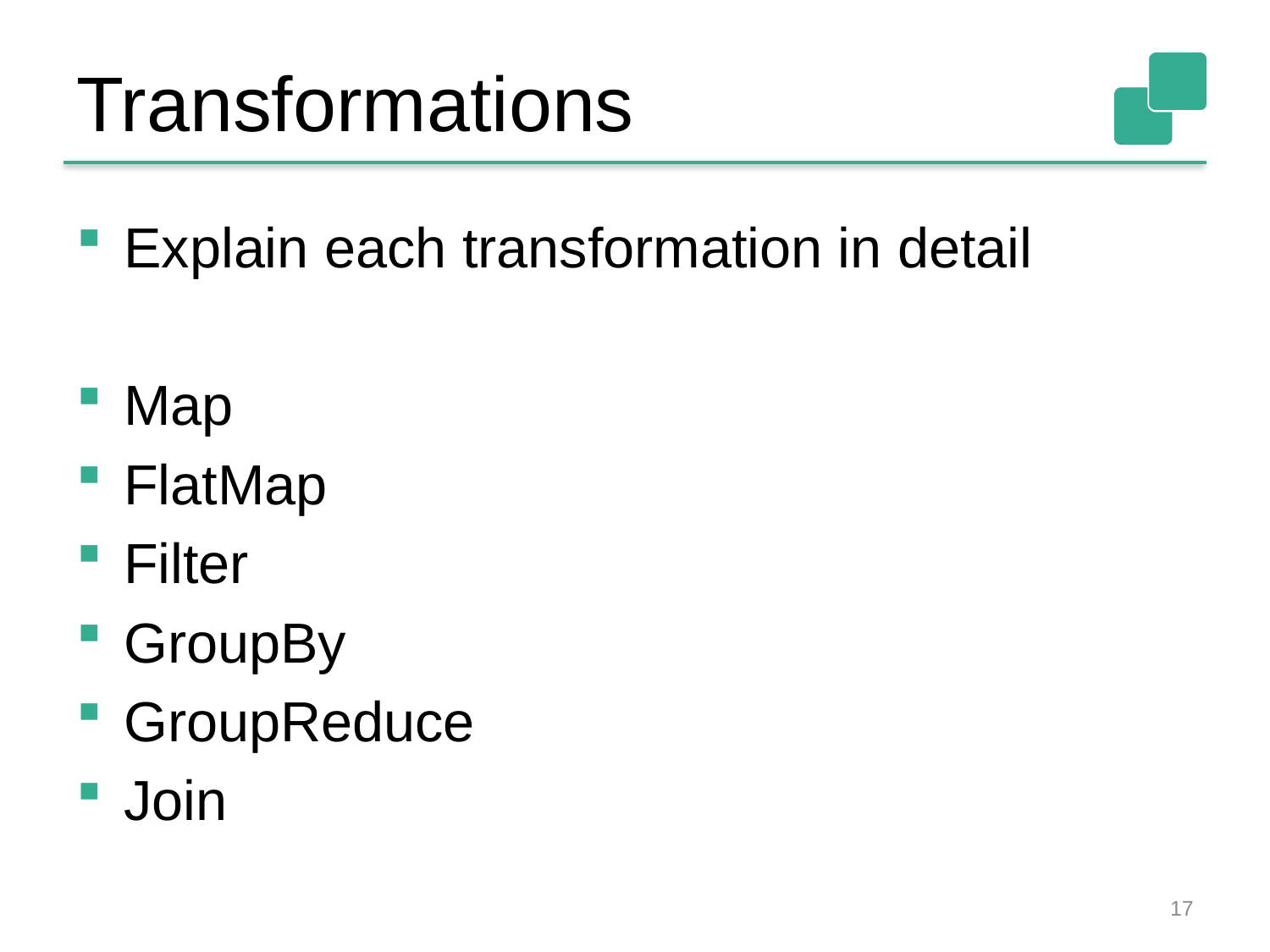

# Transformations
Explain each transformation in detail

Map
FlatMap
Filter
GroupBy
GroupReduce
Join
17